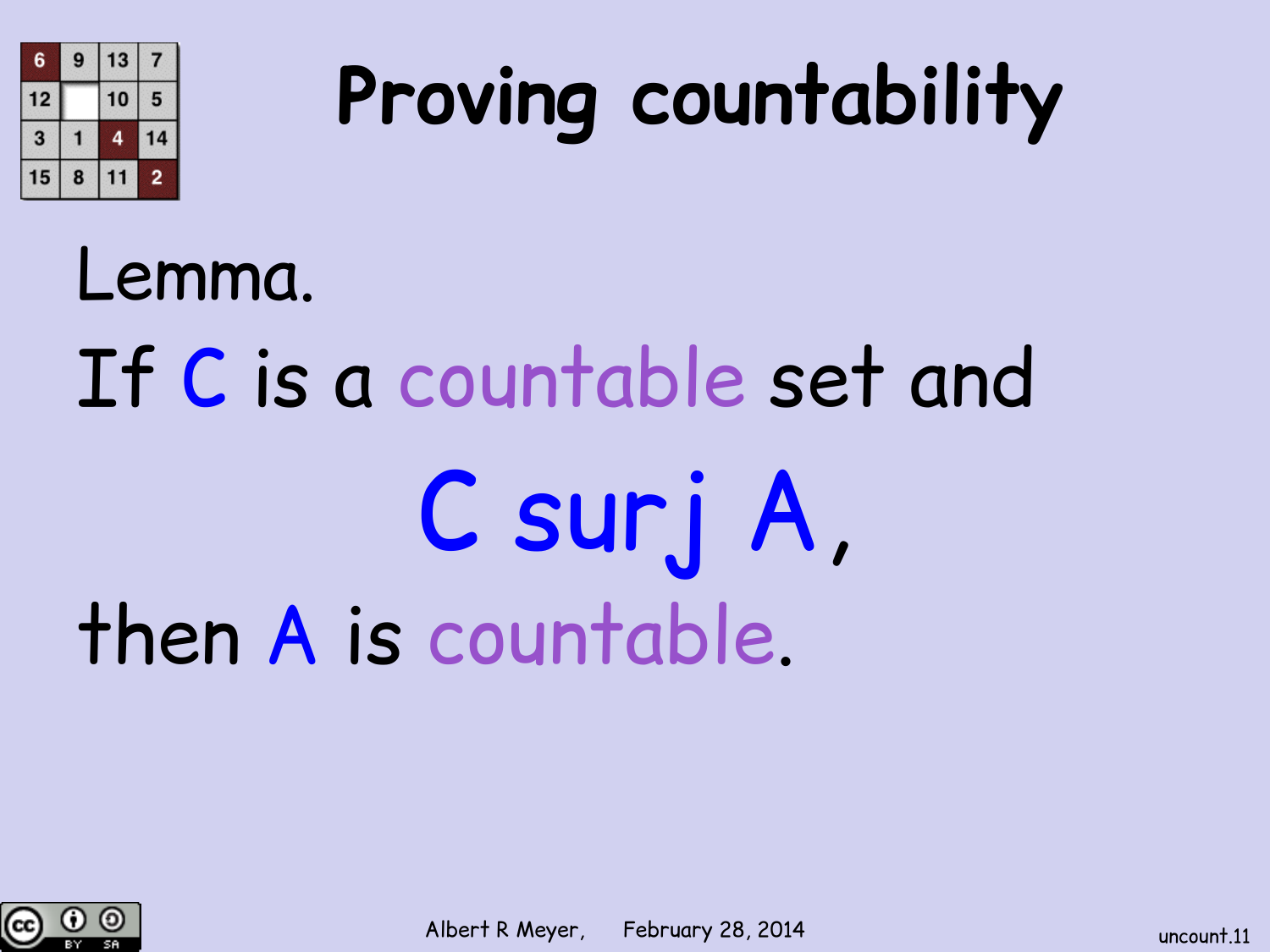

# Proving countability
Lemma.
If C is a countable set and
C surj A,
then A is countable.